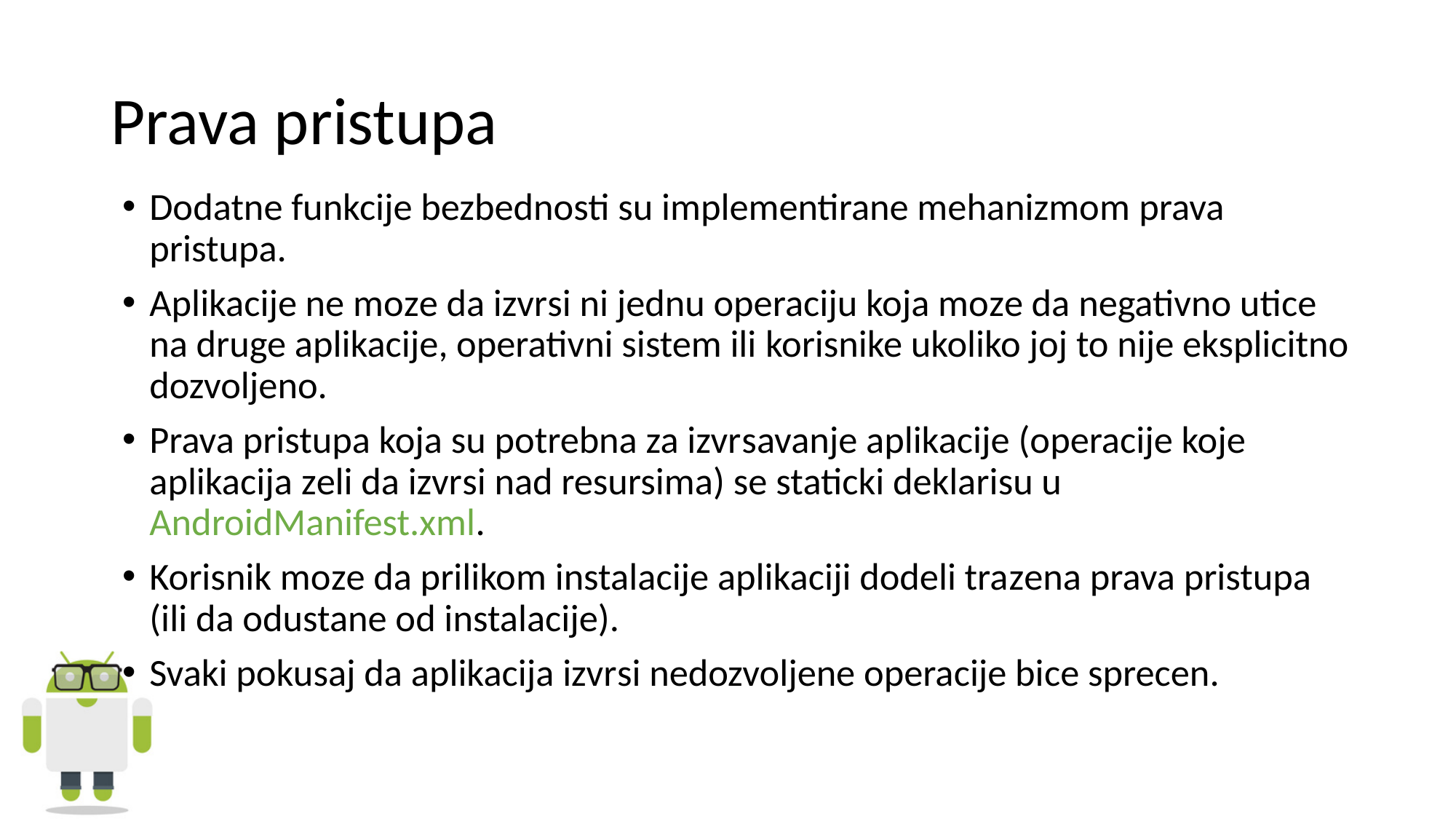

# Prava pristupa
Dodatne funkcije bezbednosti su implementirane mehanizmom prava pristupa.
Aplikacije ne moze da izvrsi ni jednu operaciju koja moze da negativno utice na druge aplikacije, operativni sistem ili korisnike ukoliko joj to nije eksplicitno dozvoljeno.
Prava pristupa koja su potrebna za izvrsavanje aplikacije (operacije koje aplikacija zeli da izvrsi nad resursima) se staticki deklarisu u AndroidManifest.xml.
Korisnik moze da prilikom instalacije aplikaciji dodeli trazena prava pristupa (ili da odustane od instalacije).
Svaki pokusaj da aplikacija izvrsi nedozvoljene operacije bice sprecen.